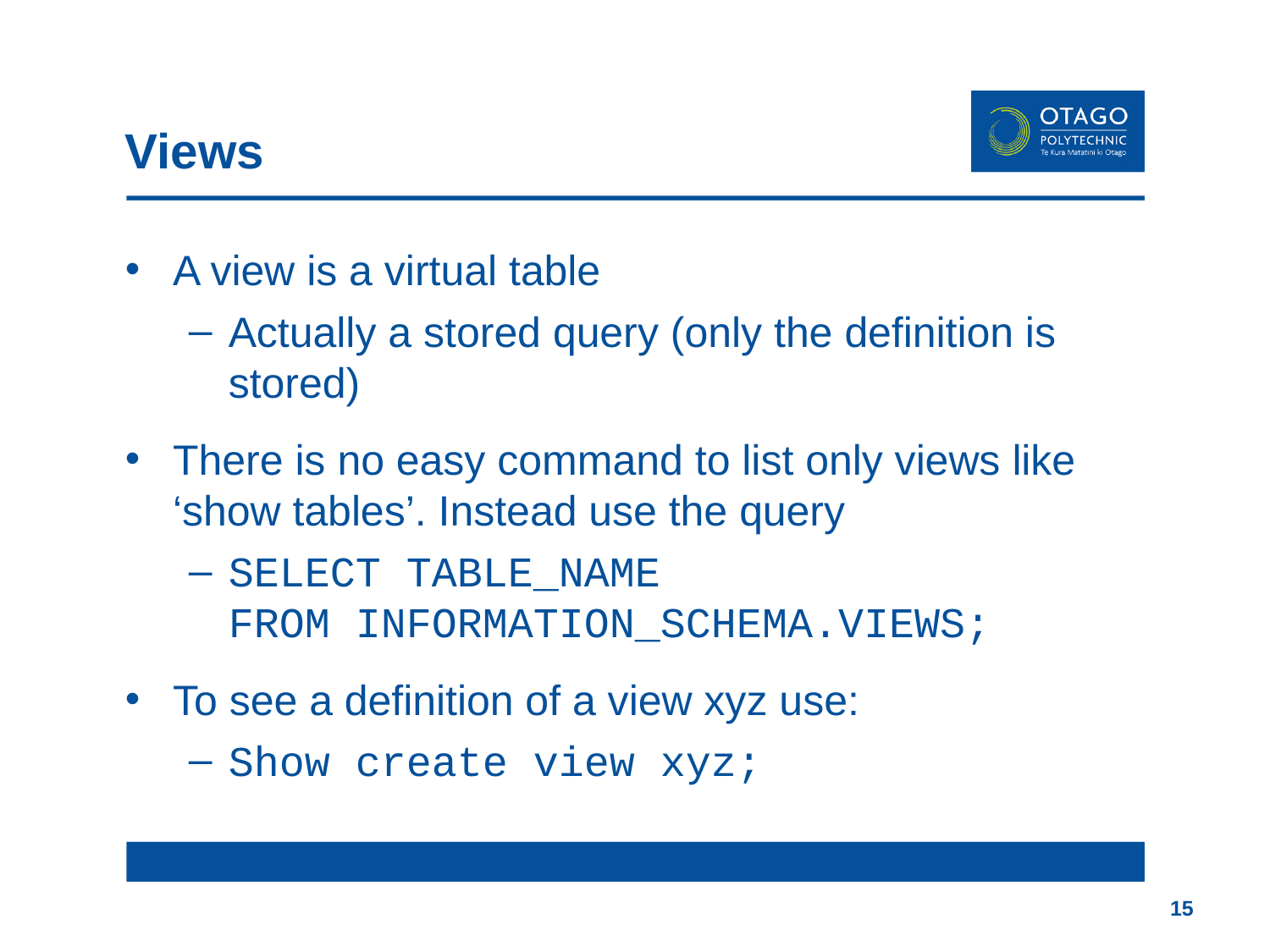

# Views
A view is a virtual table
Actually a stored query (only the definition is stored)
There is no easy command to list only views like ‘show tables’. Instead use the query
SELECT TABLE_NAME
FROM INFORMATION_SCHEMA.VIEWS;
To see a definition of a view xyz use:
Show create view xyz;
15